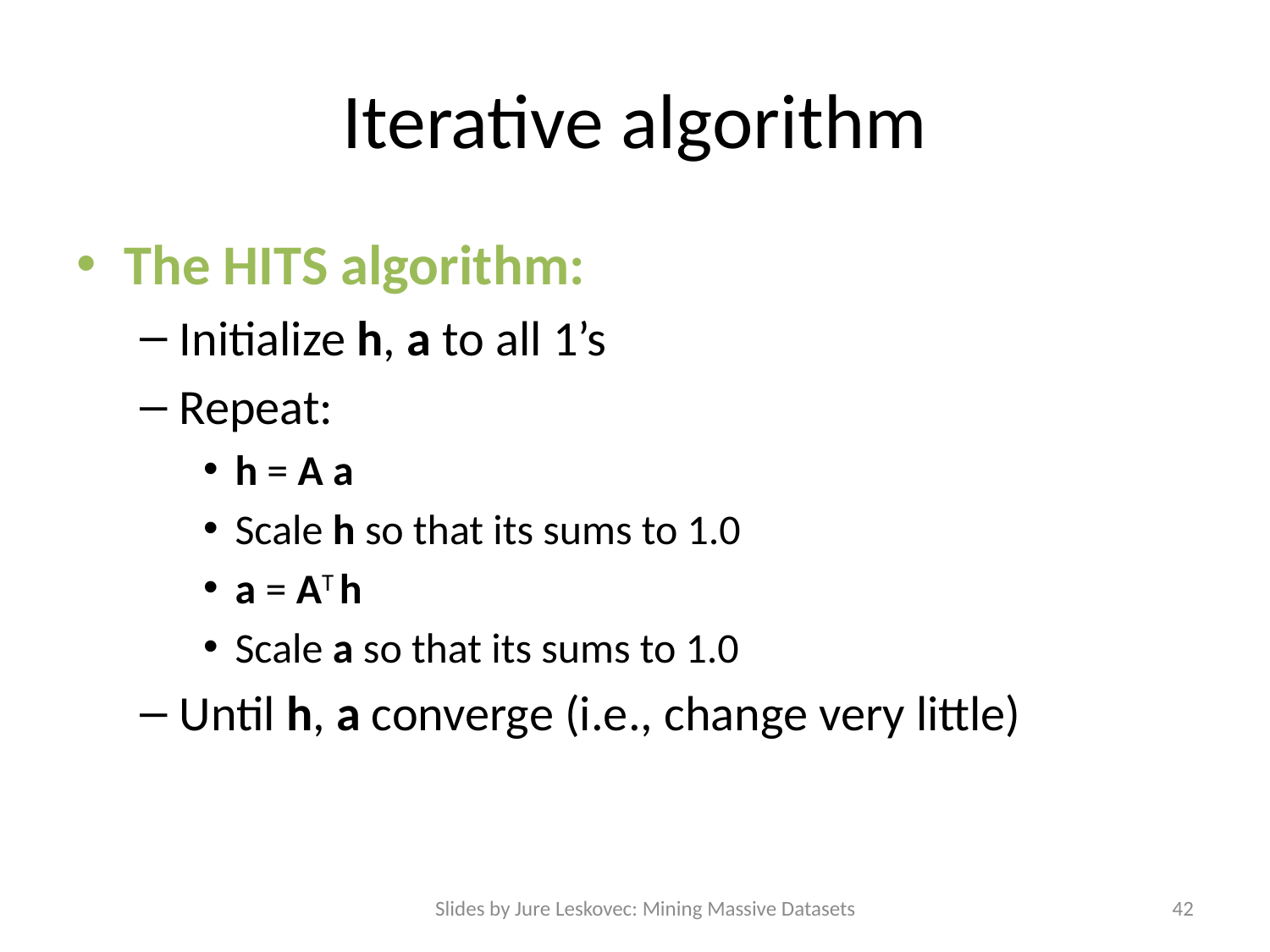

# Iterative algorithm
The HITS algorithm:
Initialize h, a to all 1’s
Repeat:
h = A a
Scale h so that its sums to 1.0
a = AT h
Scale a so that its sums to 1.0
Until h, a converge (i.e., change very little)
Slides by Jure Leskovec: Mining Massive Datasets
42